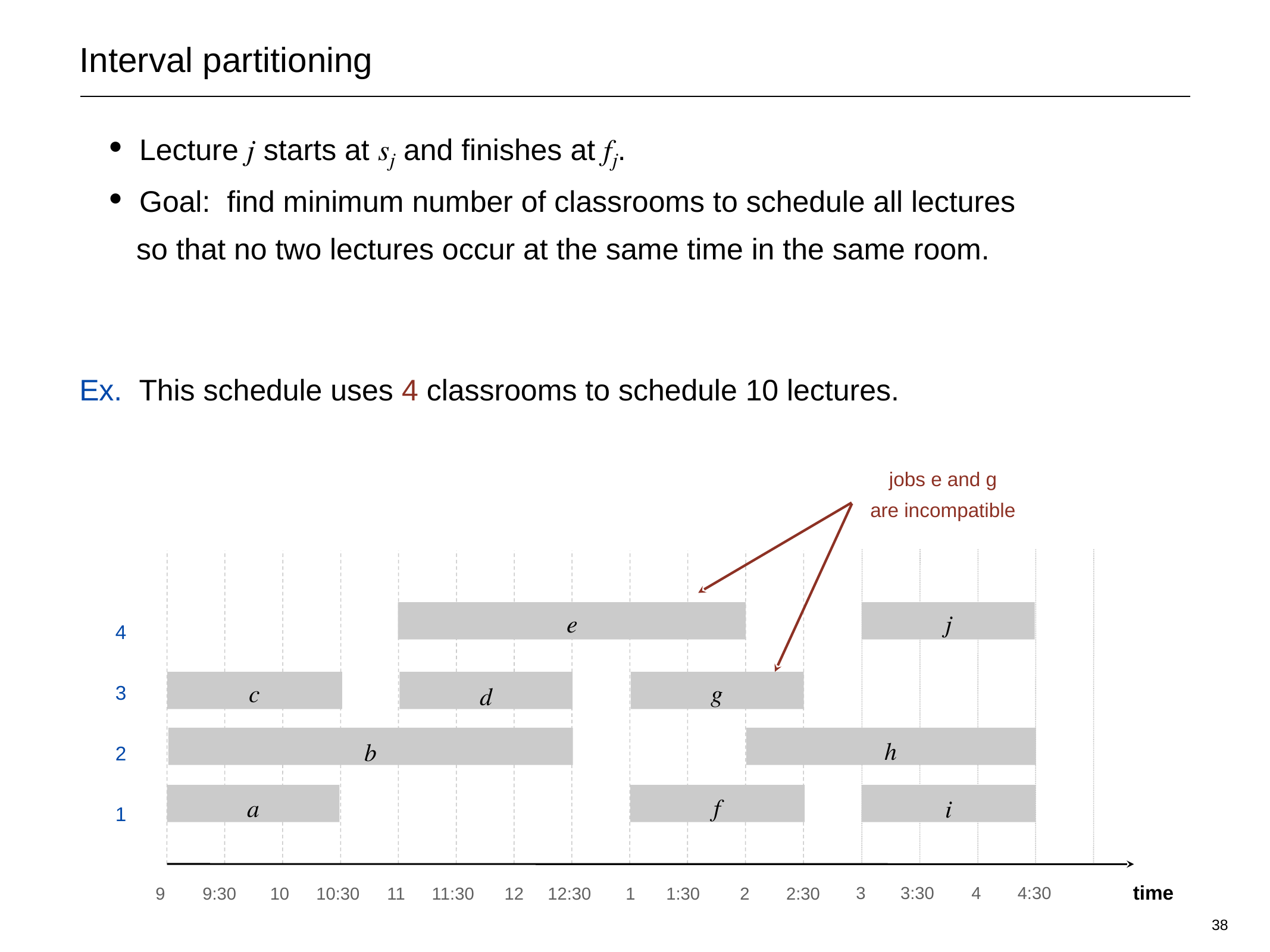

# Interval partitioning

Lecture j starts at sj and finishes at fj.
Goal:  find minimum number of classrooms to schedule all lectures
so that no two lectures occur at the same time in the same room.
Ex.  This schedule uses 4 classrooms to schedule 10 lectures.
jobs e and g
are incompatible

e

j
4

c

d

g
3

h

b
2

a

f

i
1

time
3
3:30
4
4:30
9
9:30
10
10:30
11
11:30
12
12:30
1
1:30
2
2:30
38